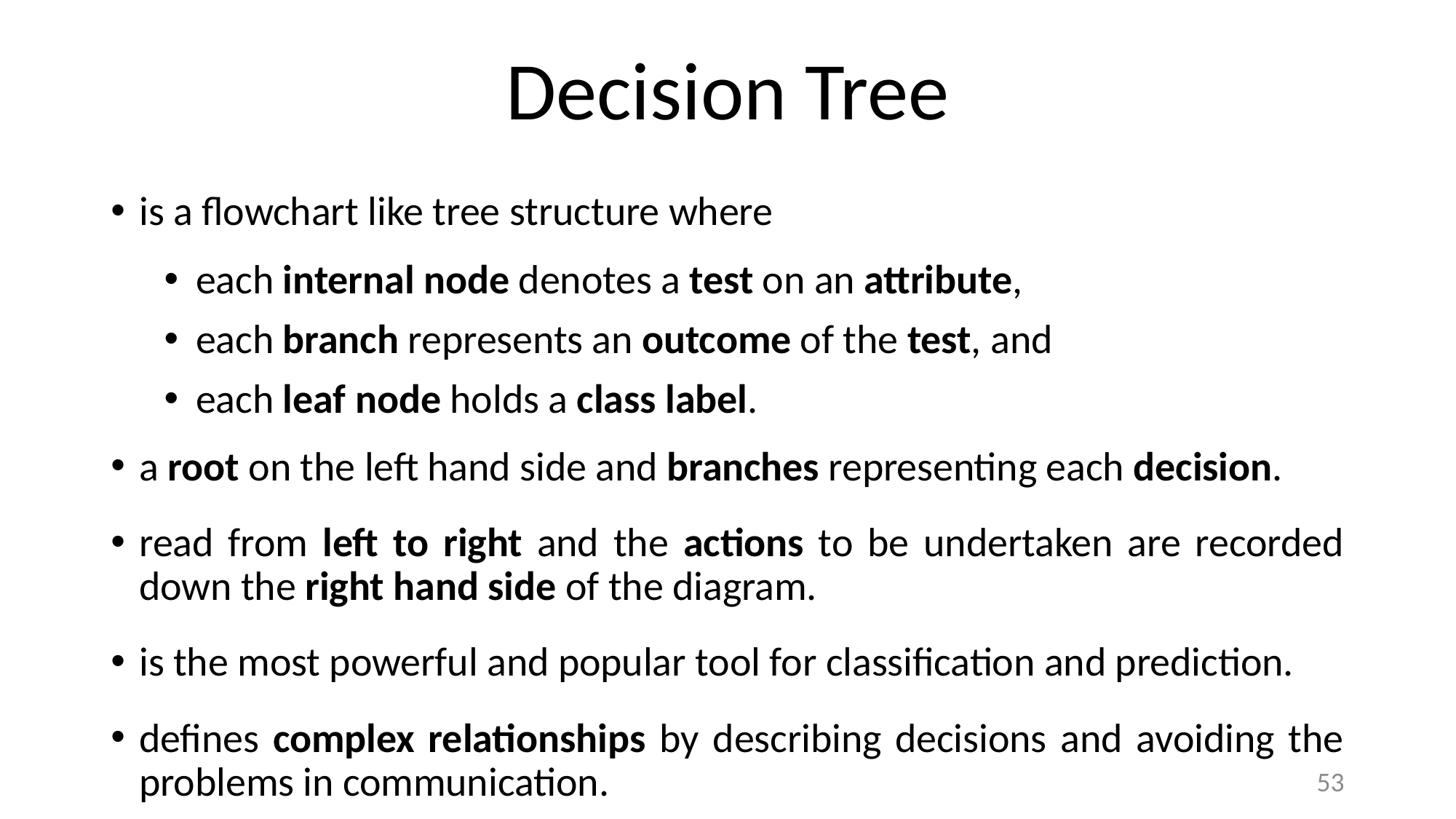

# Decision Tree
is a flowchart like tree structure where
each internal node denotes a test on an attribute,
each branch represents an outcome of the test, and
each leaf node holds a class label.
a root on the left hand side and branches representing each decision.
read from left to right and the actions to be undertaken are recorded down the right hand side of the diagram.
is the most powerful and popular tool for classification and prediction.
defines complex relationships by describing decisions and avoiding the problems in communication.

53